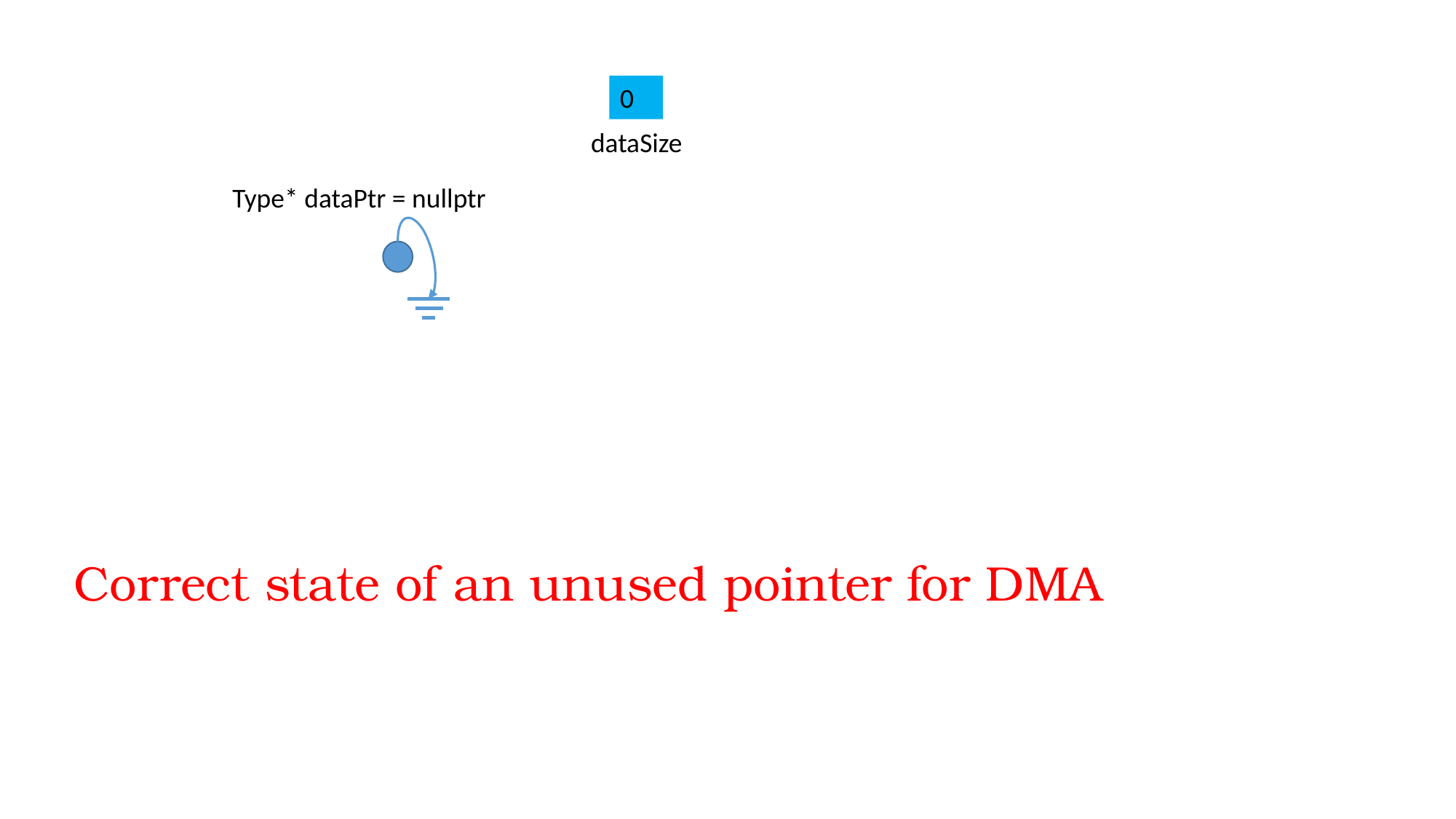

0
dataSize
Type* dataPtr = nullptr

Correct state of an unused pointer for DMA